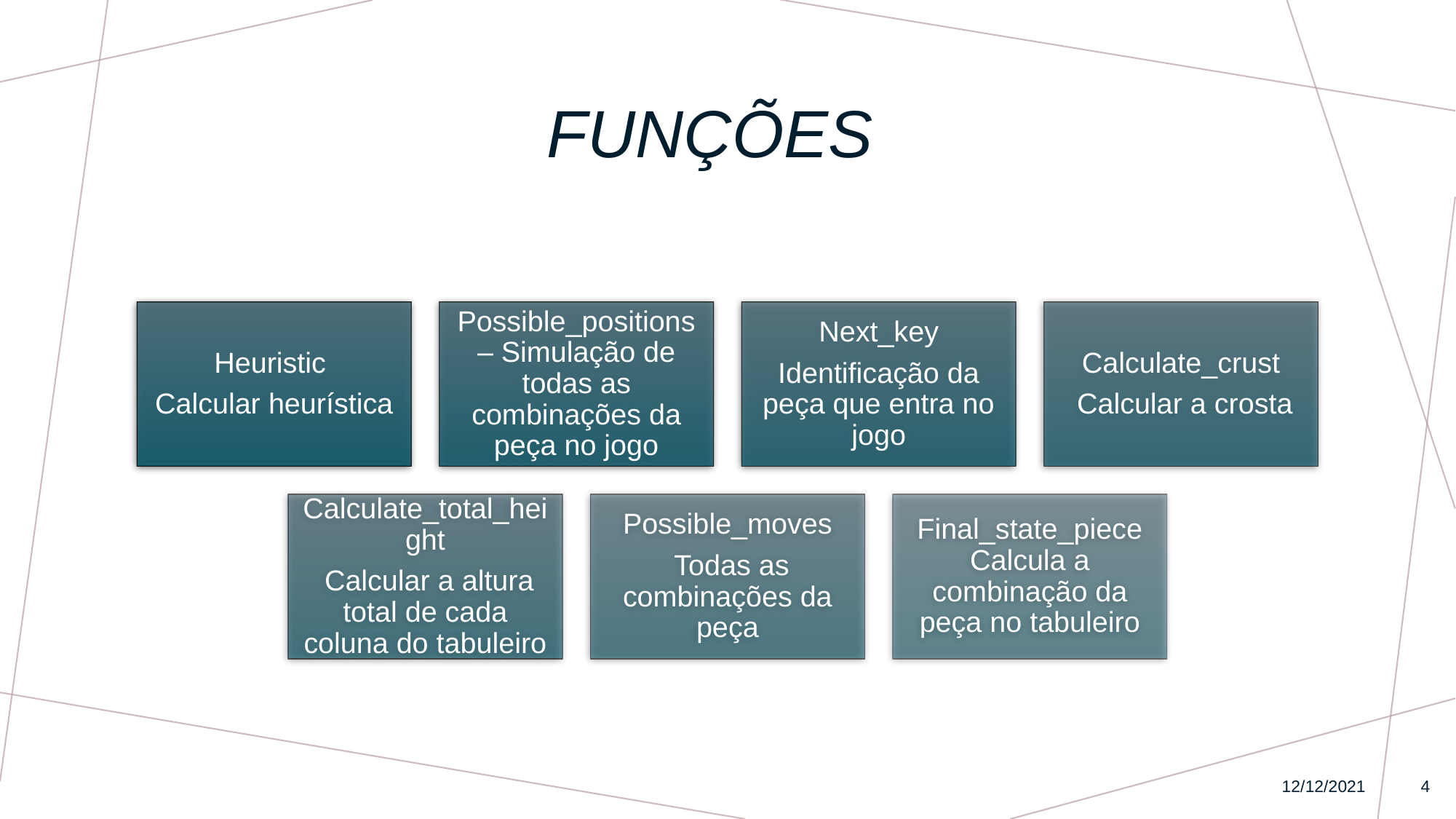

# Funções
Heuristic
Calcular heurística
Possible_positions – Simulação de todas as combinações da peça no jogo
Next_key
Identificação da peça que entra no jogo
Calculate_crust
 Calcular a crosta
Calculate_total_height
 Calcular a altura total de cada coluna do tabuleiro
Possible_moves
 Todas as combinações da peça
Final_state_piece Calcula a combinação da peça no tabuleiro
12/12/2021
4